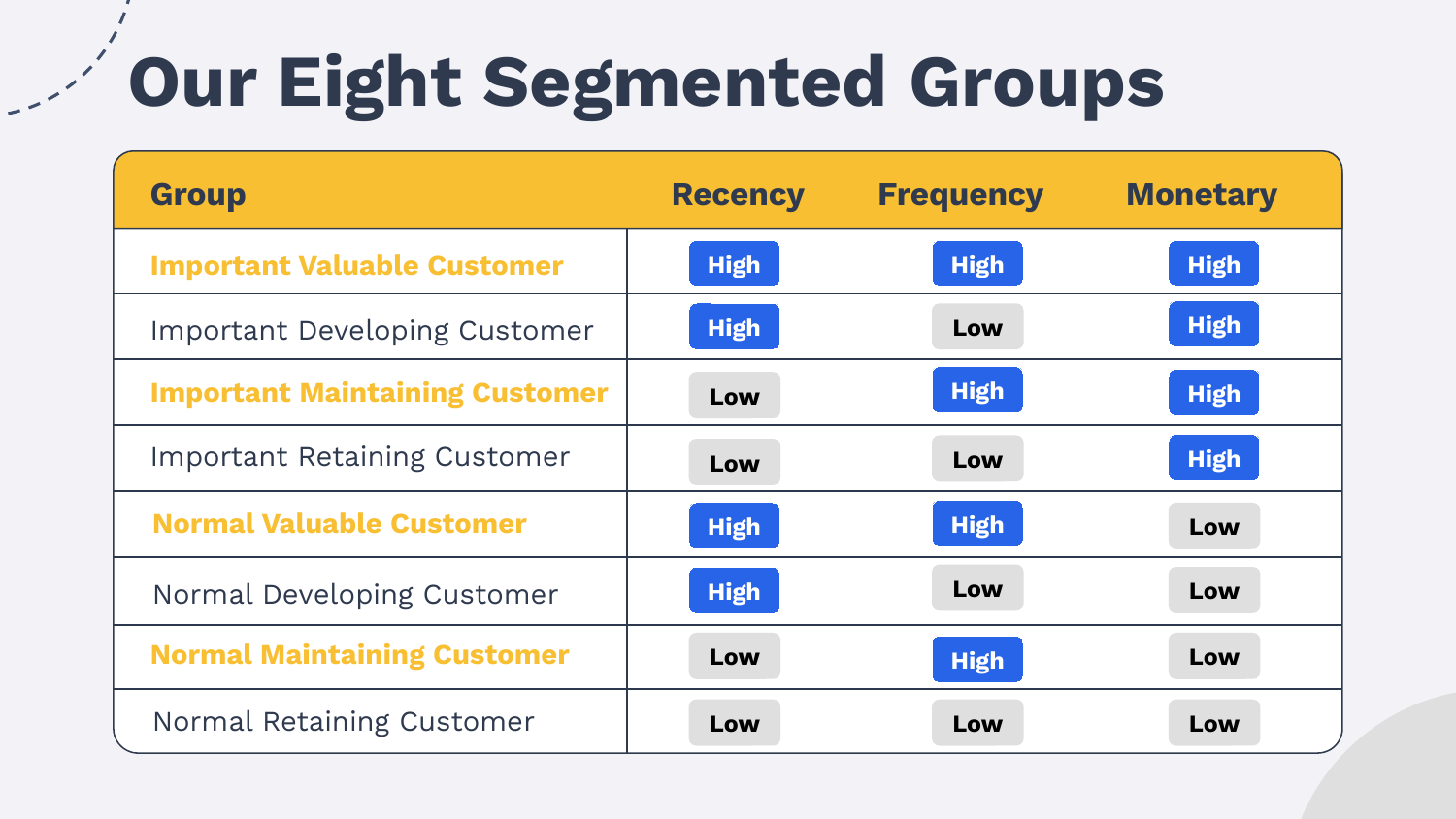

# Our Eight Segmented Groups

Group 		                         Recency        Frequency         Monetary
Important Valuable Customer
High
High
High

High
High
Low
Important Developing Customer
High
Important Maintaining Customer
High
Low
Important Retaining Customer
High
Low
Low
Normal Valuable Customer
High
High
Low
Low
Low
High
Normal Developing Customer
Normal Maintaining Customer
Low
Low
High
Normal Retaining Customer
Low
Low
Low